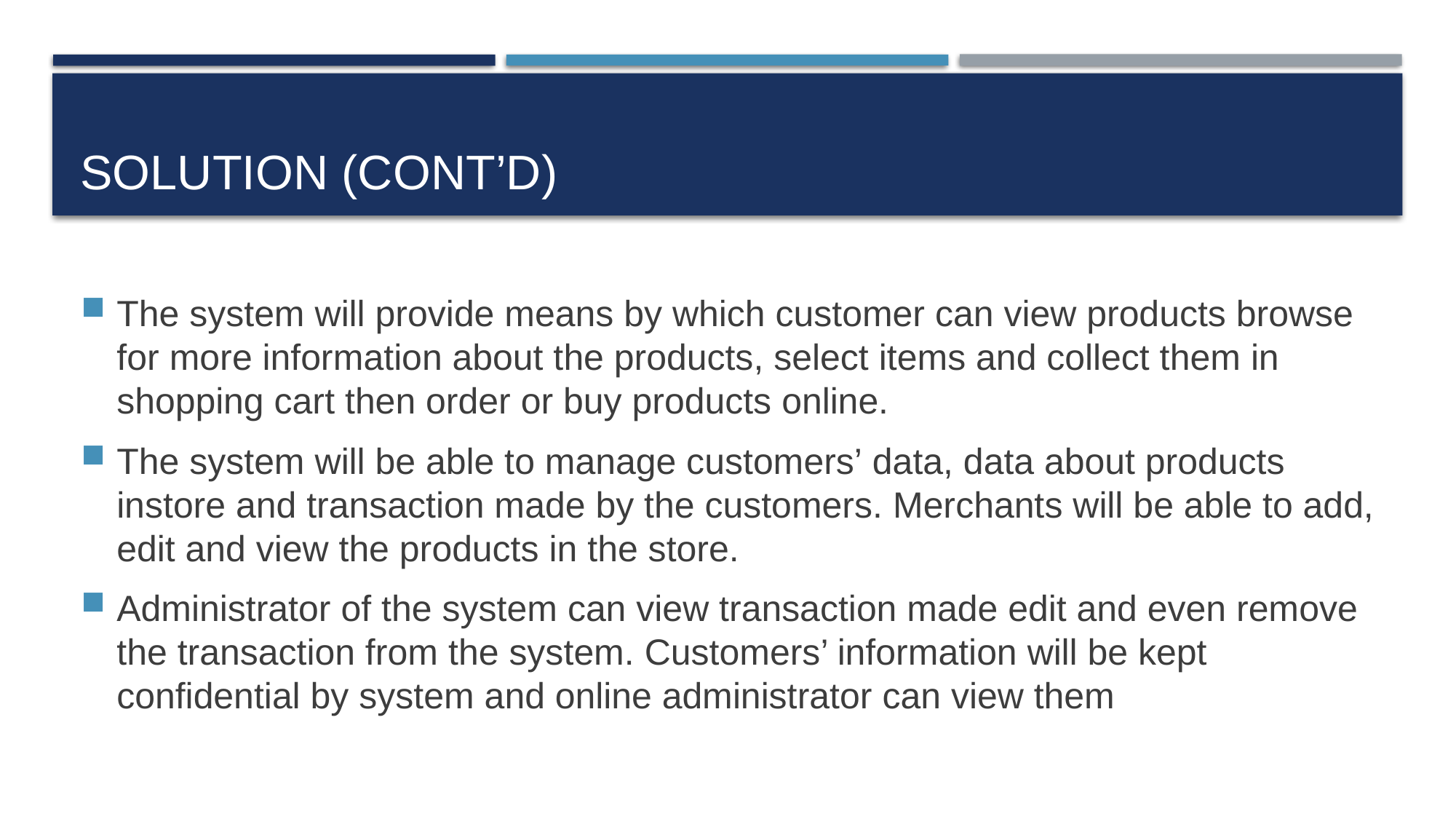

# SOLUTION (CONT’D)
The system will provide means by which customer can view products browse for more information about the products, select items and collect them in shopping cart then order or buy products online.
The system will be able to manage customers’ data, data about products instore and transaction made by the customers. Merchants will be able to add, edit and view the products in the store.
Administrator of the system can view transaction made edit and even remove the transaction from the system. Customers’ information will be kept confidential by system and online administrator can view them